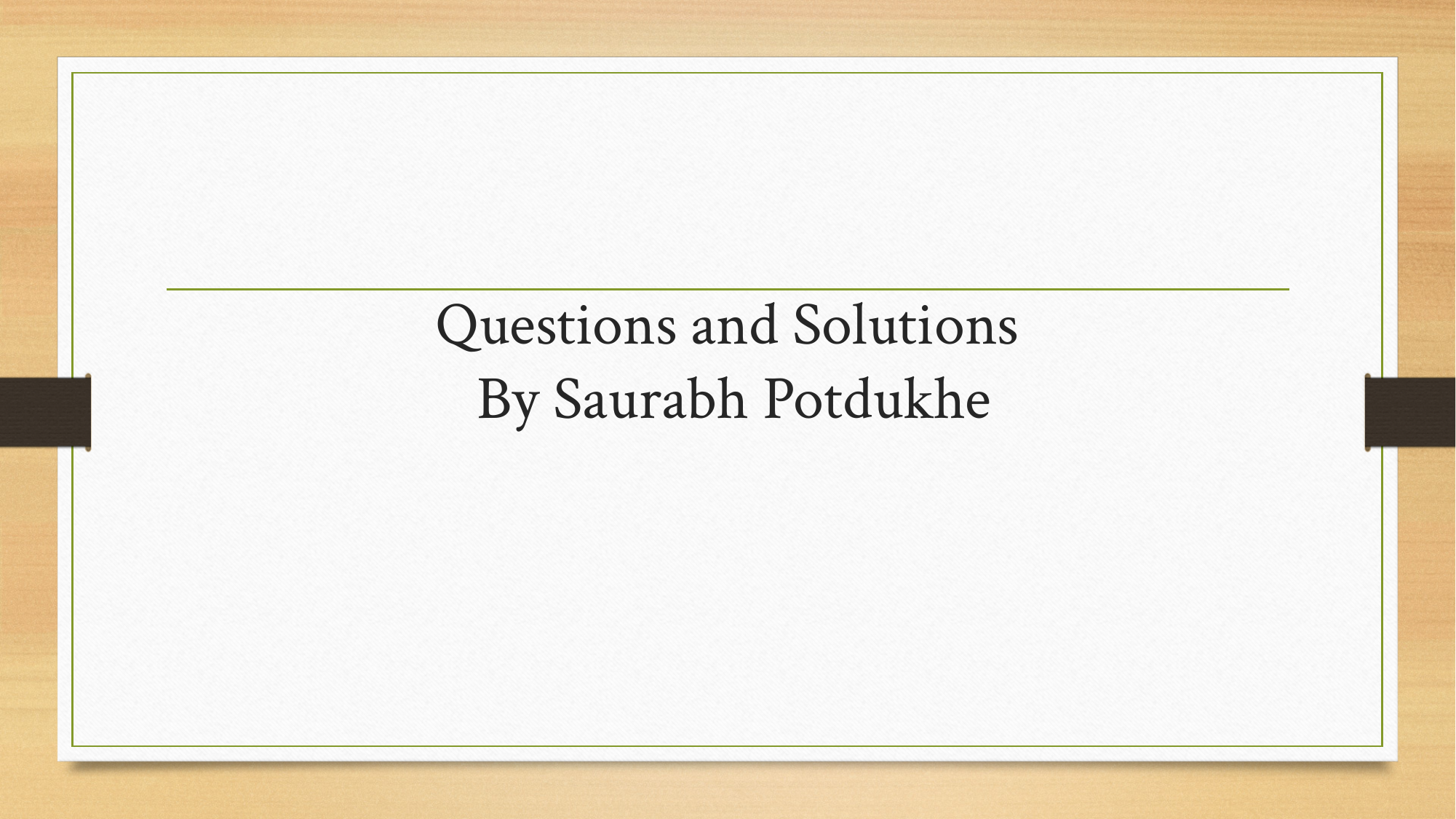

# Questions and Solutions By Saurabh Potdukhe